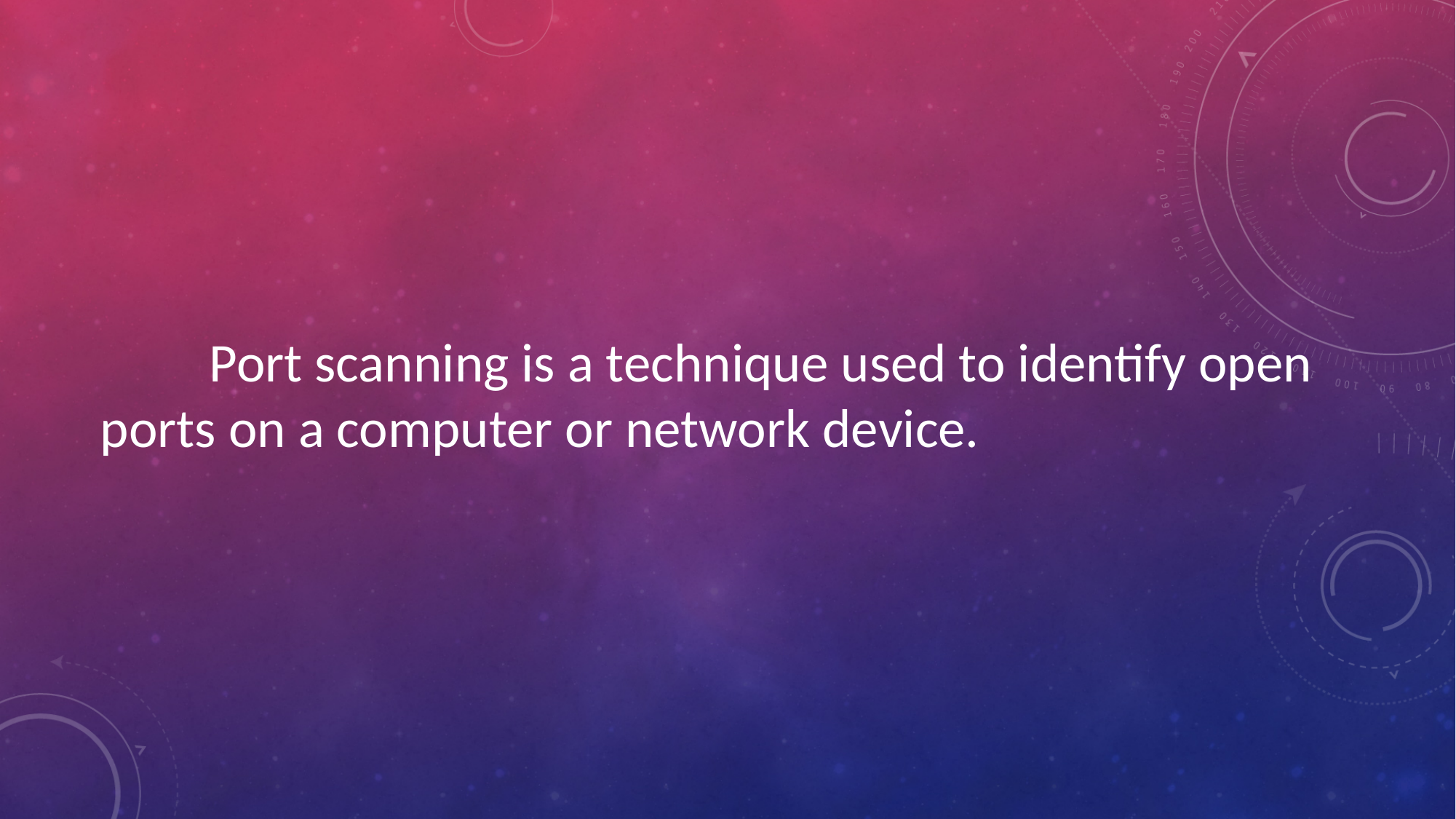

Port scanning is a technique used to identify open ports on a computer or network device.